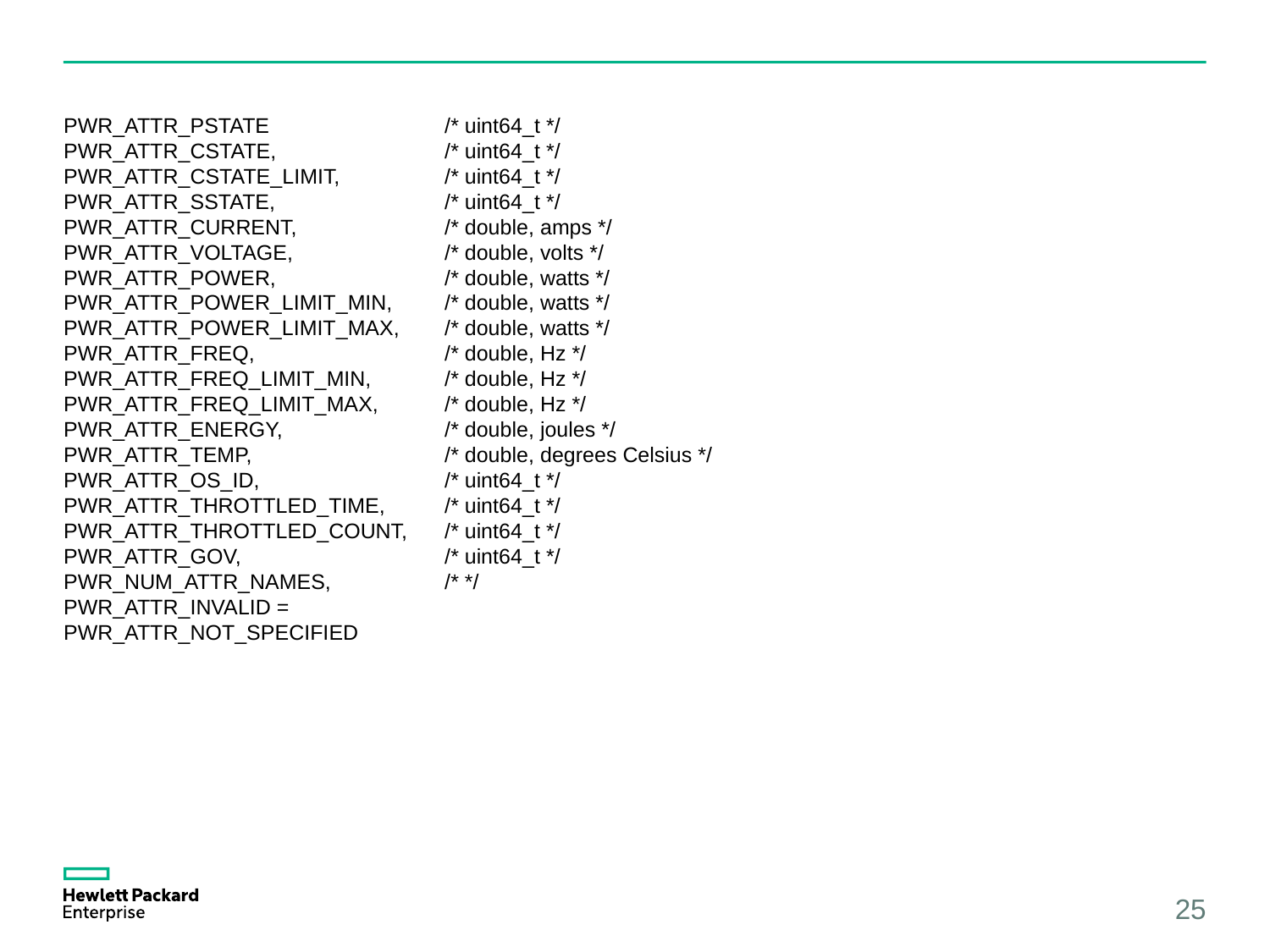

PWR_ATTR_PSTATE                     	/* uint64_t */
PWR_ATTR_CSTATE,                          	/* uint64_t */
PWR_ATTR_CSTATE_LIMIT,               	/* uint64_t */
PWR_ATTR_SSTATE,                          	/* uint64_t */
PWR_ATTR_CURRENT, 		/* double, amps */
PWR_ATTR_VOLTAGE, 		/* double, volts */
PWR_ATTR_POWER, 		/* double, watts */
PWR_ATTR_POWER_LIMIT_MIN, 	/* double, watts */
PWR_ATTR_POWER_LIMIT_MAX, 	/* double, watts */
PWR_ATTR_FREQ, 		/* double, Hz */
PWR_ATTR_FREQ_LIMIT_MIN, 	/* double, Hz */
PWR_ATTR_FREQ_LIMIT_MAX, 	/* double, Hz */
PWR_ATTR_ENERGY, 		/* double, joules */
PWR_ATTR_TEMP, 		/* double, degrees Celsius */
PWR_ATTR_OS_ID, 		/* uint64_t */
PWR_ATTR_THROTTLED_TIME, 	/* uint64_t */
PWR_ATTR_THROTTLED_COUNT, 	/* uint64_t */
PWR_ATTR_GOV, 		/* uint64_t */
PWR_NUM_ATTR_NAMES, 	/* */
PWR_ATTR_INVALID =
PWR_ATTR_NOT_SPECIFIED
25